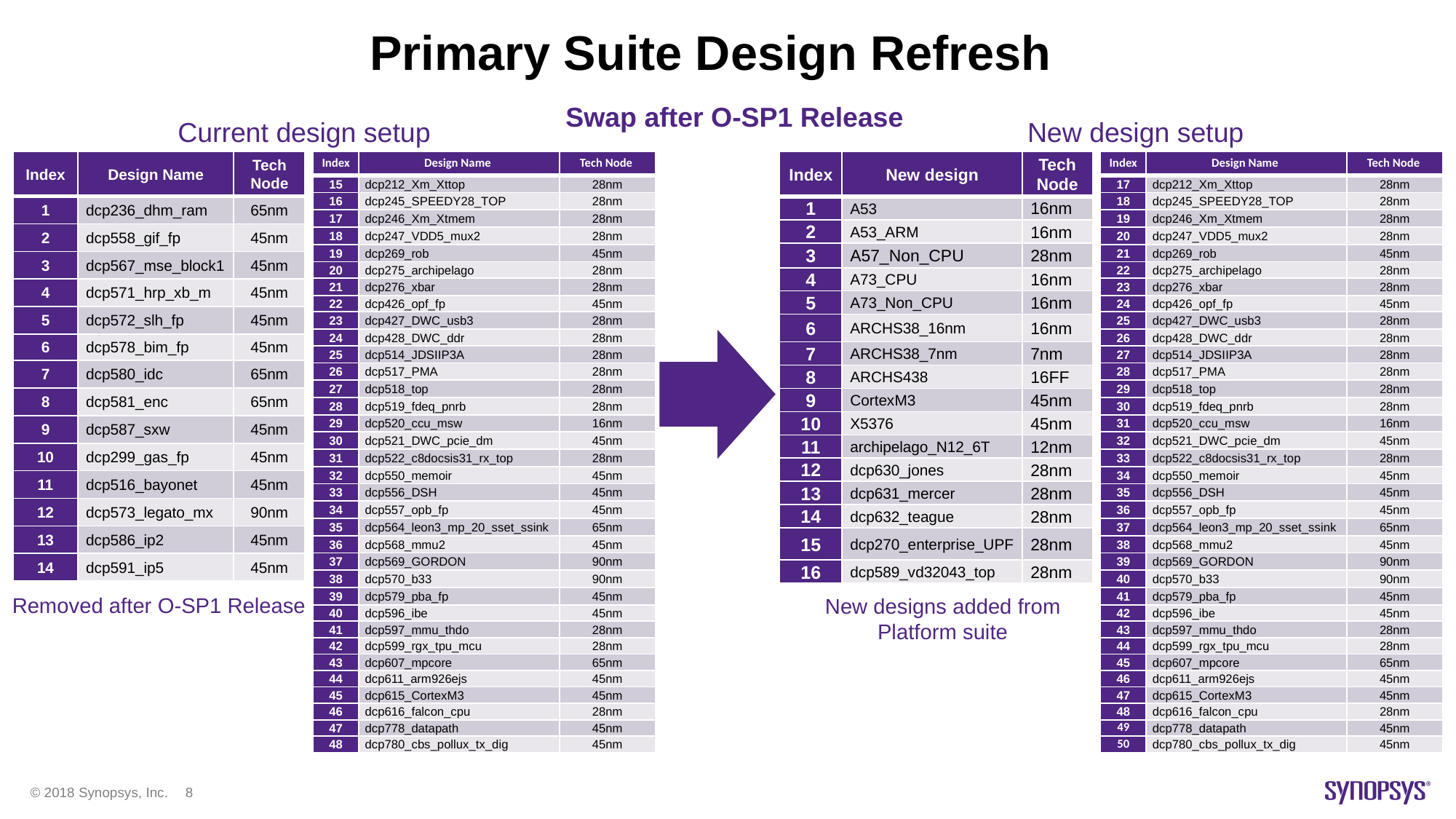

# Primary Suite Design Refresh

Swap after O-SP1 Release
Current design setup
New design setup
| Index | Design Name | Tech Node |
| --- | --- | --- |
| 1 | dcp236\_dhm\_ram | 65nm |
| 2 | dcp558\_gif\_fp | 45nm |
| 3 | dcp567\_mse\_block1 | 45nm |
| 4 | dcp571\_hrp\_xb\_m | 45nm |
| 5 | dcp572\_slh\_fp | 45nm |
| 6 | dcp578\_bim\_fp | 45nm |
| 7 | dcp580\_idc | 65nm |
| 8 | dcp581\_enc | 65nm |
| 9 | dcp587\_sxw | 45nm |
| 10 | dcp299\_gas\_fp | 45nm |
| 11 | dcp516\_bayonet | 45nm |
| 12 | dcp573\_legato\_mx | 90nm |
| 13 | dcp586\_ip2 | 45nm |
| 14 | dcp591\_ip5 | 45nm |
| Index | Design Name | Tech Node |
| --- | --- | --- |
| 15 | dcp212\_Xm\_Xttop | 28nm |
| 16 | dcp245\_SPEEDY28\_TOP | 28nm |
| 17 | dcp246\_Xm\_Xtmem | 28nm |
| 18 | dcp247\_VDD5\_mux2 | 28nm |
| 19 | dcp269\_rob | 45nm |
| 20 | dcp275\_archipelago | 28nm |
| 21 | dcp276\_xbar | 28nm |
| 22 | dcp426\_opf\_fp | 45nm |
| 23 | dcp427\_DWC\_usb3 | 28nm |
| 24 | dcp428\_DWC\_ddr | 28nm |
| 25 | dcp514\_JDSIIP3A | 28nm |
| 26 | dcp517\_PMA | 28nm |
| 27 | dcp518\_top | 28nm |
| 28 | dcp519\_fdeq\_pnrb | 28nm |
| 29 | dcp520\_ccu\_msw | 16nm |
| 30 | dcp521\_DWC\_pcie\_dm | 45nm |
| 31 | dcp522\_c8docsis31\_rx\_top | 28nm |
| 32 | dcp550\_memoir | 45nm |
| 33 | dcp556\_DSH | 45nm |
| 34 | dcp557\_opb\_fp | 45nm |
| 35 | dcp564\_leon3\_mp\_20\_sset\_ssink | 65nm |
| 36 | dcp568\_mmu2 | 45nm |
| 37 | dcp569\_GORDON | 90nm |
| 38 | dcp570\_b33 | 90nm |
| 39 | dcp579\_pba\_fp | 45nm |
| 40 | dcp596\_ibe | 45nm |
| 41 | dcp597\_mmu\_thdo | 28nm |
| 42 | dcp599\_rgx\_tpu\_mcu | 28nm |
| 43 | dcp607\_mpcore | 65nm |
| 44 | dcp611\_arm926ejs | 45nm |
| 45 | dcp615\_CortexM3 | 45nm |
| 46 | dcp616\_falcon\_cpu | 28nm |
| 47 | dcp778\_datapath | 45nm |
| 48 | dcp780\_cbs\_pollux\_tx\_dig | 45nm |
| Index | New design | Tech Node |
| --- | --- | --- |
| 1 | A53 | 16nm |
| 2 | A53\_ARM | 16nm |
| 3 | A57\_Non\_CPU | 28nm |
| 4 | A73\_CPU | 16nm |
| 5 | A73\_Non\_CPU | 16nm |
| 6 | ARCHS38\_16nm | 16nm |
| 7 | ARCHS38\_7nm | 7nm |
| 8 | ARCHS438 | 16FF |
| 9 | CortexM3 | 45nm |
| 10 | X5376 | 45nm |
| 11 | archipelago\_N12\_6T | 12nm |
| 12 | dcp630\_jones | 28nm |
| 13 | dcp631\_mercer | 28nm |
| 14 | dcp632\_teague | 28nm |
| 15 | dcp270\_enterprise\_UPF | 28nm |
| 16 | dcp589\_vd32043\_top | 28nm |
| Index | Design Name | Tech Node |
| --- | --- | --- |
| 17 | dcp212\_Xm\_Xttop | 28nm |
| 18 | dcp245\_SPEEDY28\_TOP | 28nm |
| 19 | dcp246\_Xm\_Xtmem | 28nm |
| 20 | dcp247\_VDD5\_mux2 | 28nm |
| 21 | dcp269\_rob | 45nm |
| 22 | dcp275\_archipelago | 28nm |
| 23 | dcp276\_xbar | 28nm |
| 24 | dcp426\_opf\_fp | 45nm |
| 25 | dcp427\_DWC\_usb3 | 28nm |
| 26 | dcp428\_DWC\_ddr | 28nm |
| 27 | dcp514\_JDSIIP3A | 28nm |
| 28 | dcp517\_PMA | 28nm |
| 29 | dcp518\_top | 28nm |
| 30 | dcp519\_fdeq\_pnrb | 28nm |
| 31 | dcp520\_ccu\_msw | 16nm |
| 32 | dcp521\_DWC\_pcie\_dm | 45nm |
| 33 | dcp522\_c8docsis31\_rx\_top | 28nm |
| 34 | dcp550\_memoir | 45nm |
| 35 | dcp556\_DSH | 45nm |
| 36 | dcp557\_opb\_fp | 45nm |
| 37 | dcp564\_leon3\_mp\_20\_sset\_ssink | 65nm |
| 38 | dcp568\_mmu2 | 45nm |
| 39 | dcp569\_GORDON | 90nm |
| 40 | dcp570\_b33 | 90nm |
| 41 | dcp579\_pba\_fp | 45nm |
| 42 | dcp596\_ibe | 45nm |
| 43 | dcp597\_mmu\_thdo | 28nm |
| 44 | dcp599\_rgx\_tpu\_mcu | 28nm |
| 45 | dcp607\_mpcore | 65nm |
| 46 | dcp611\_arm926ejs | 45nm |
| 47 | dcp615\_CortexM3 | 45nm |
| 48 | dcp616\_falcon\_cpu | 28nm |
| 49 | dcp778\_datapath | 45nm |
| 50 | dcp780\_cbs\_pollux\_tx\_dig | 45nm |

Removed after O-SP1 Release
New designs added from Platform suite